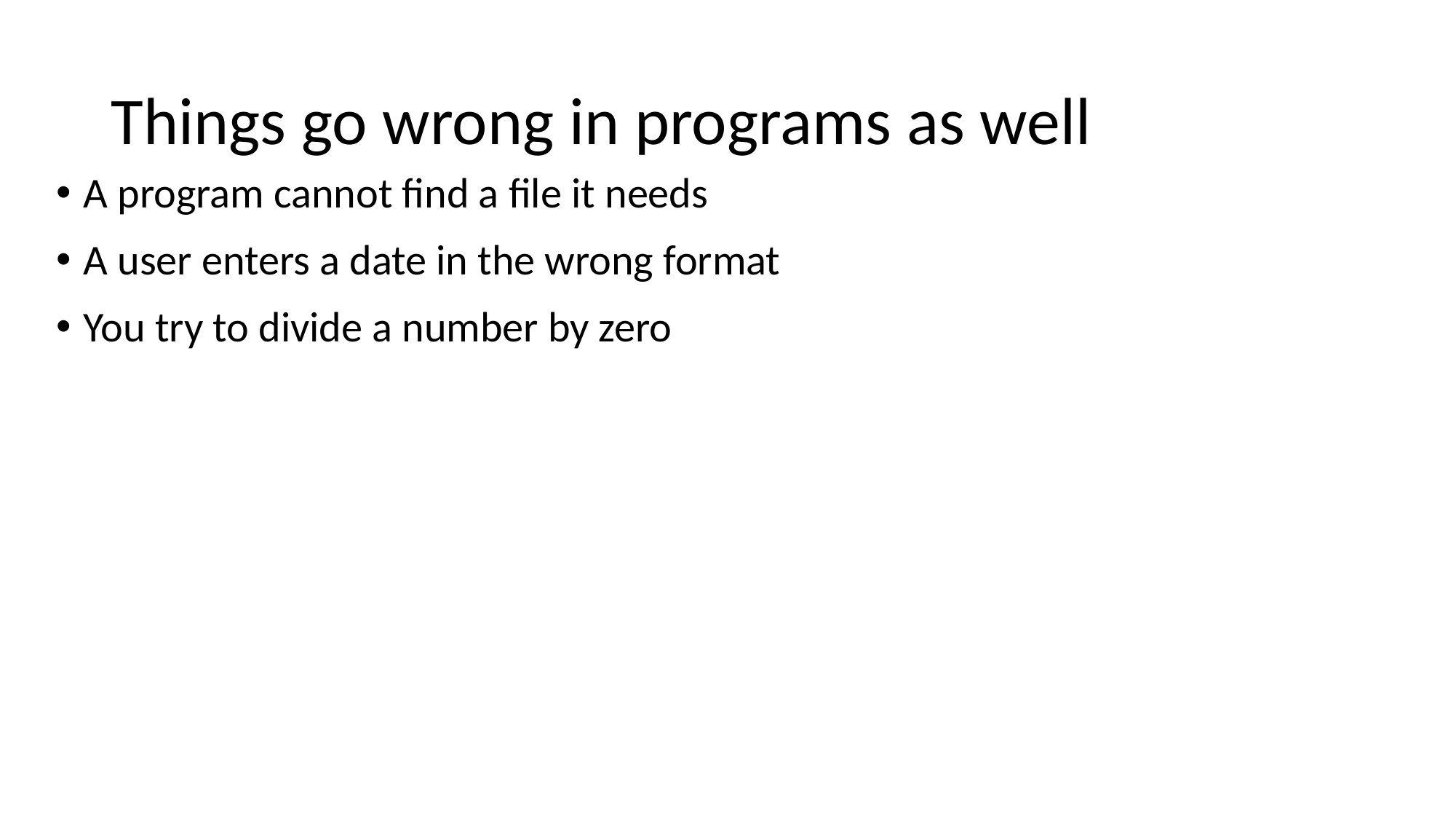

# Things go wrong in programs as well
A program cannot find a file it needs
A user enters a date in the wrong format
You try to divide a number by zero